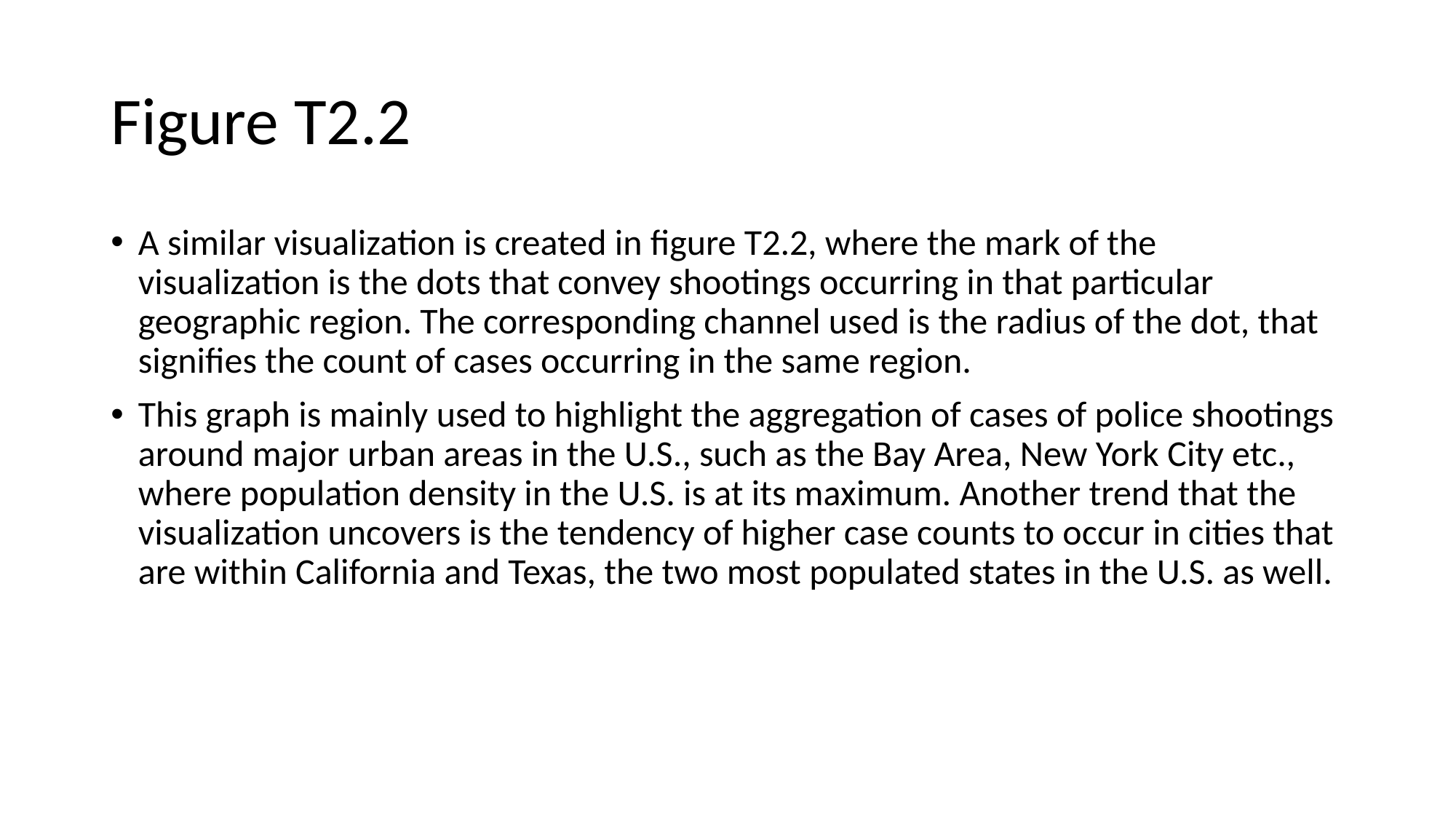

# Figure T2.2
A similar visualization is created in figure T2.2, where the mark of the visualization is the dots that convey shootings occurring in that particular geographic region. The corresponding channel used is the radius of the dot, that signifies the count of cases occurring in the same region.
This graph is mainly used to highlight the aggregation of cases of police shootings around major urban areas in the U.S., such as the Bay Area, New York City etc., where population density in the U.S. is at its maximum. Another trend that the visualization uncovers is the tendency of higher case counts to occur in cities that are within California and Texas, the two most populated states in the U.S. as well.